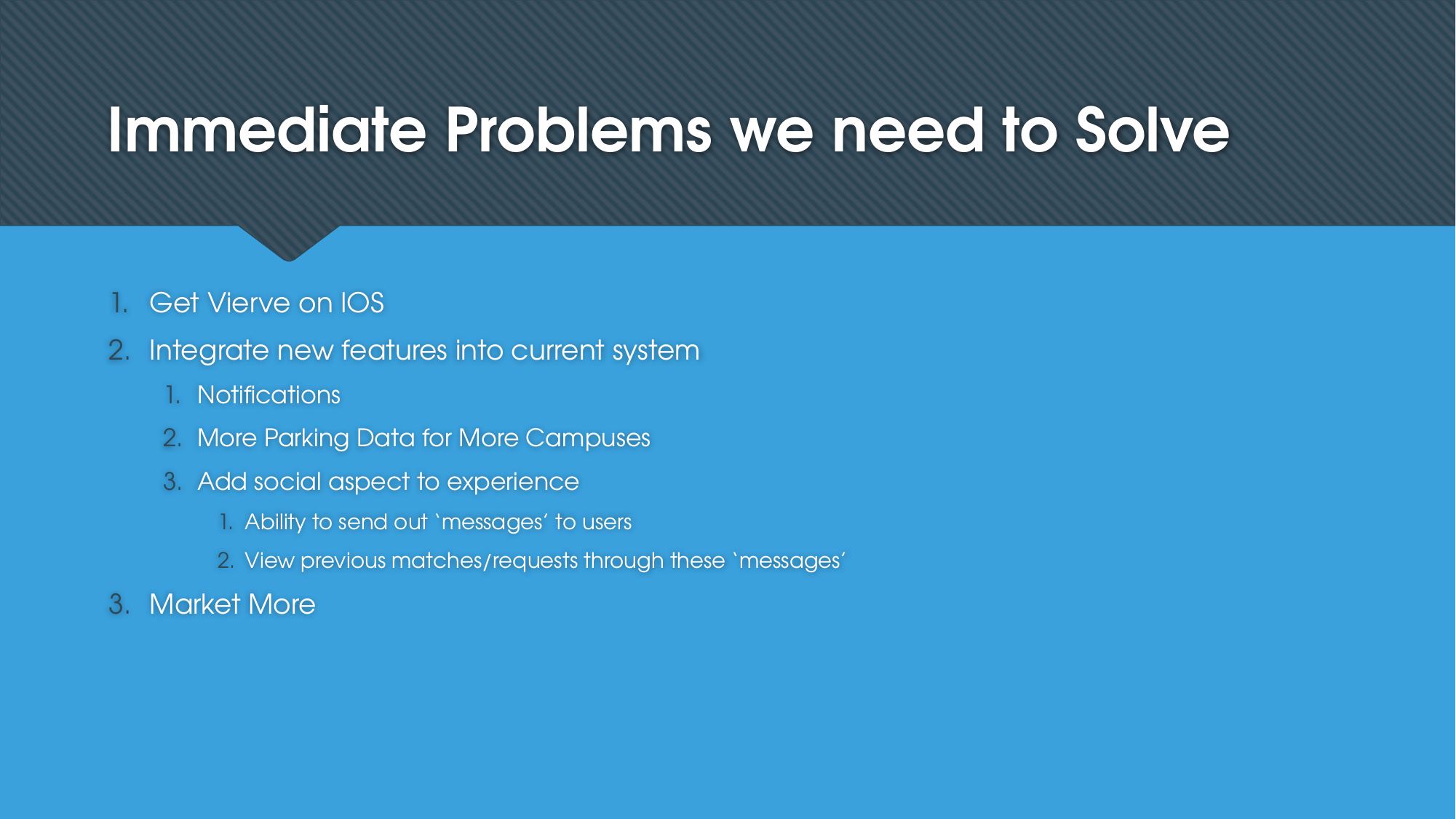

# Immediate Problems we need to Solve
Get Vierve on IOS
Integrate new features into current system
Notifications
More Parking Data for More Campuses
Add social aspect to experience
Ability to send out ‘messages’ to users
View previous matches/requests through these ‘messages’
Market More